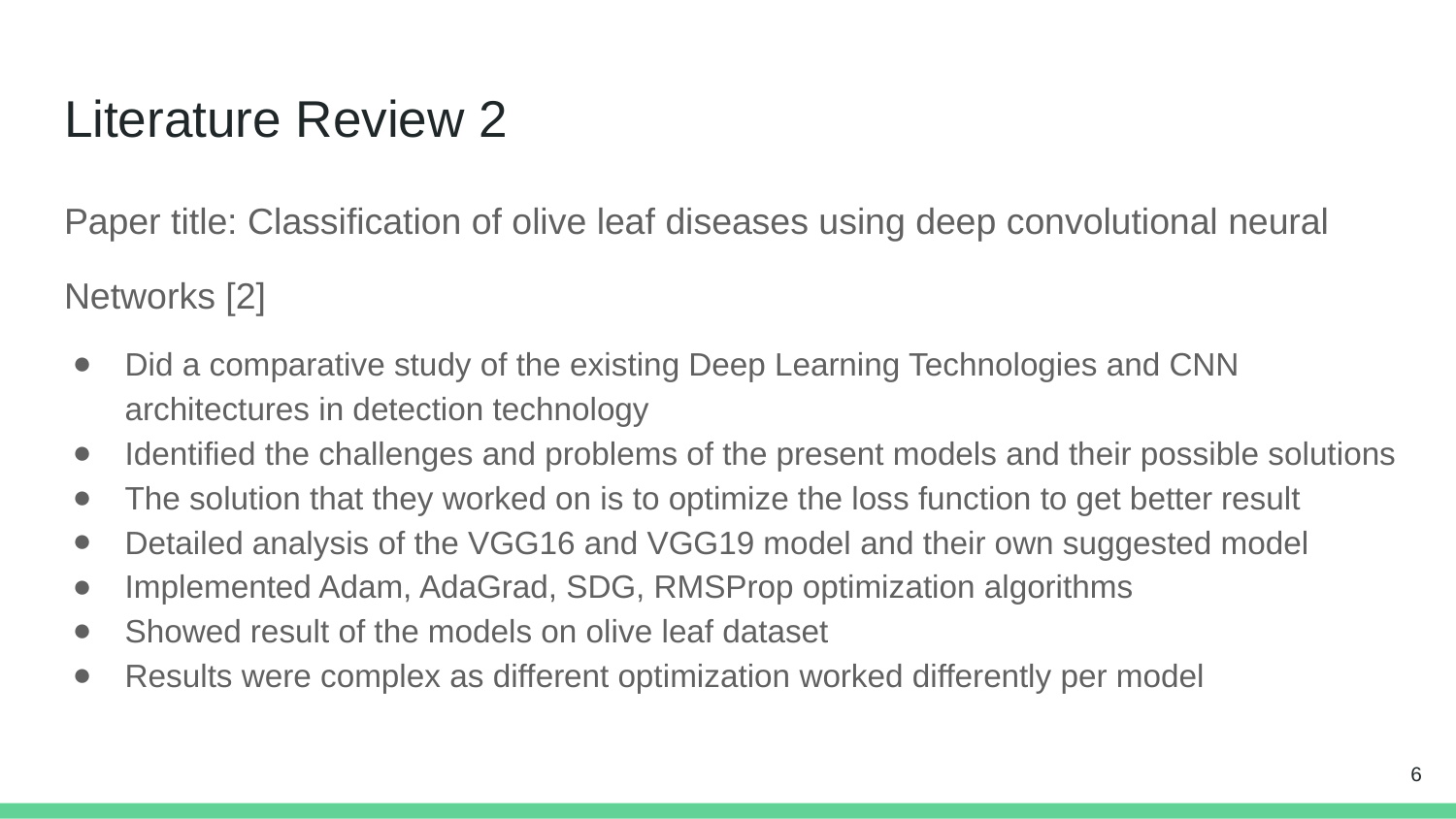

# Literature Review 2
Paper title: Classification of olive leaf diseases using deep convolutional neural
Networks [2]
Did a comparative study of the existing Deep Learning Technologies and CNN architectures in detection technology
Identified the challenges and problems of the present models and their possible solutions
The solution that they worked on is to optimize the loss function to get better result
Detailed analysis of the VGG16 and VGG19 model and their own suggested model
Implemented Adam, AdaGrad, SDG, RMSProp optimization algorithms
Showed result of the models on olive leaf dataset
Results were complex as different optimization worked differently per model
6